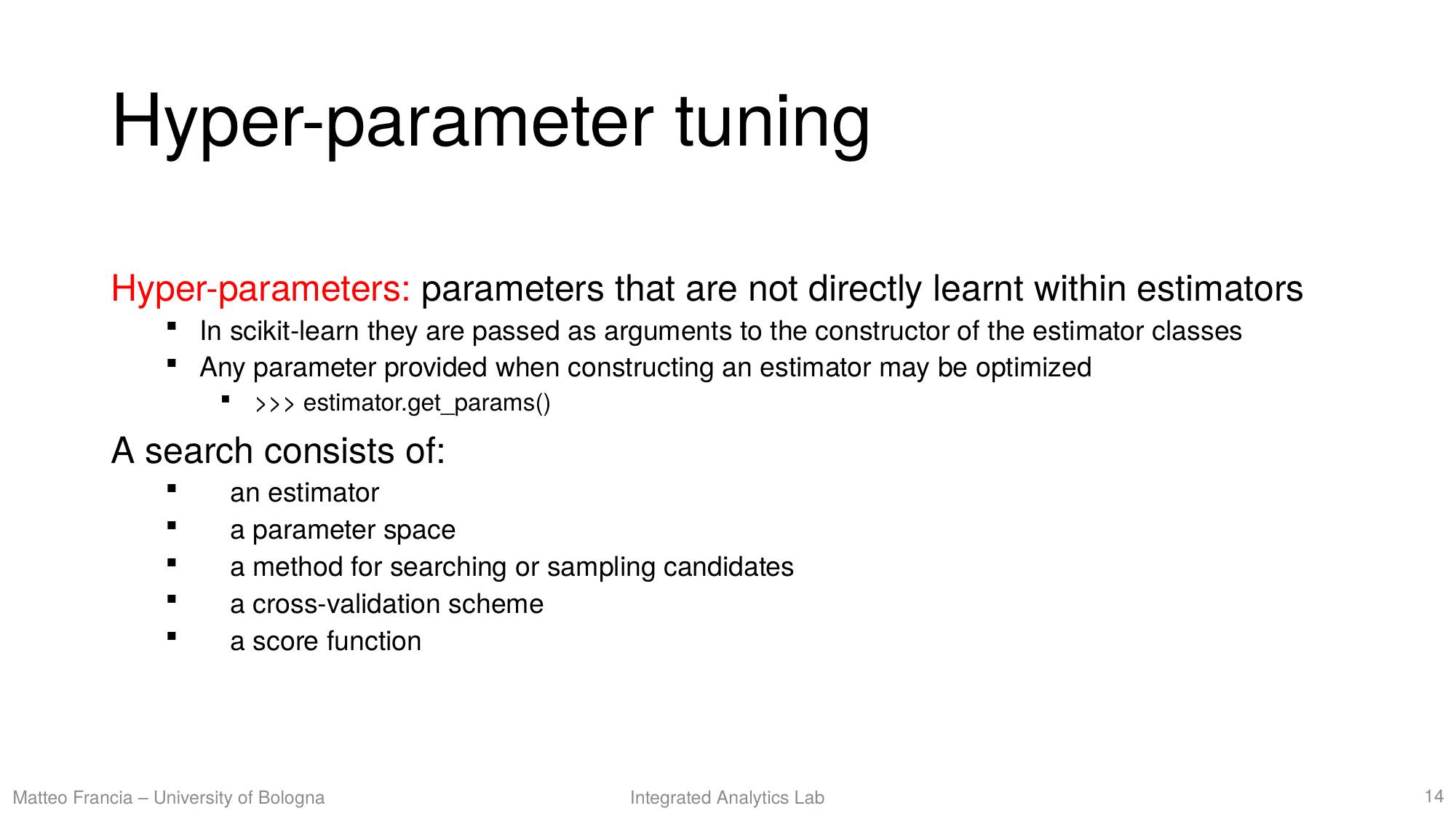

# Hyper-parameter tuning
Hyper-parameters: parameters that are not directly learnt within estimators
In scikit-learn they are passed as arguments to the constructor of the estimator classes
Any parameter provided when constructing an estimator may be optimized
>>> estimator.get_params()
A search consists of:
    an estimator
    a parameter space
    a method for searching or sampling candidates
    a cross-validation scheme
    a score function

14
Matteo Francia – University of Bologna